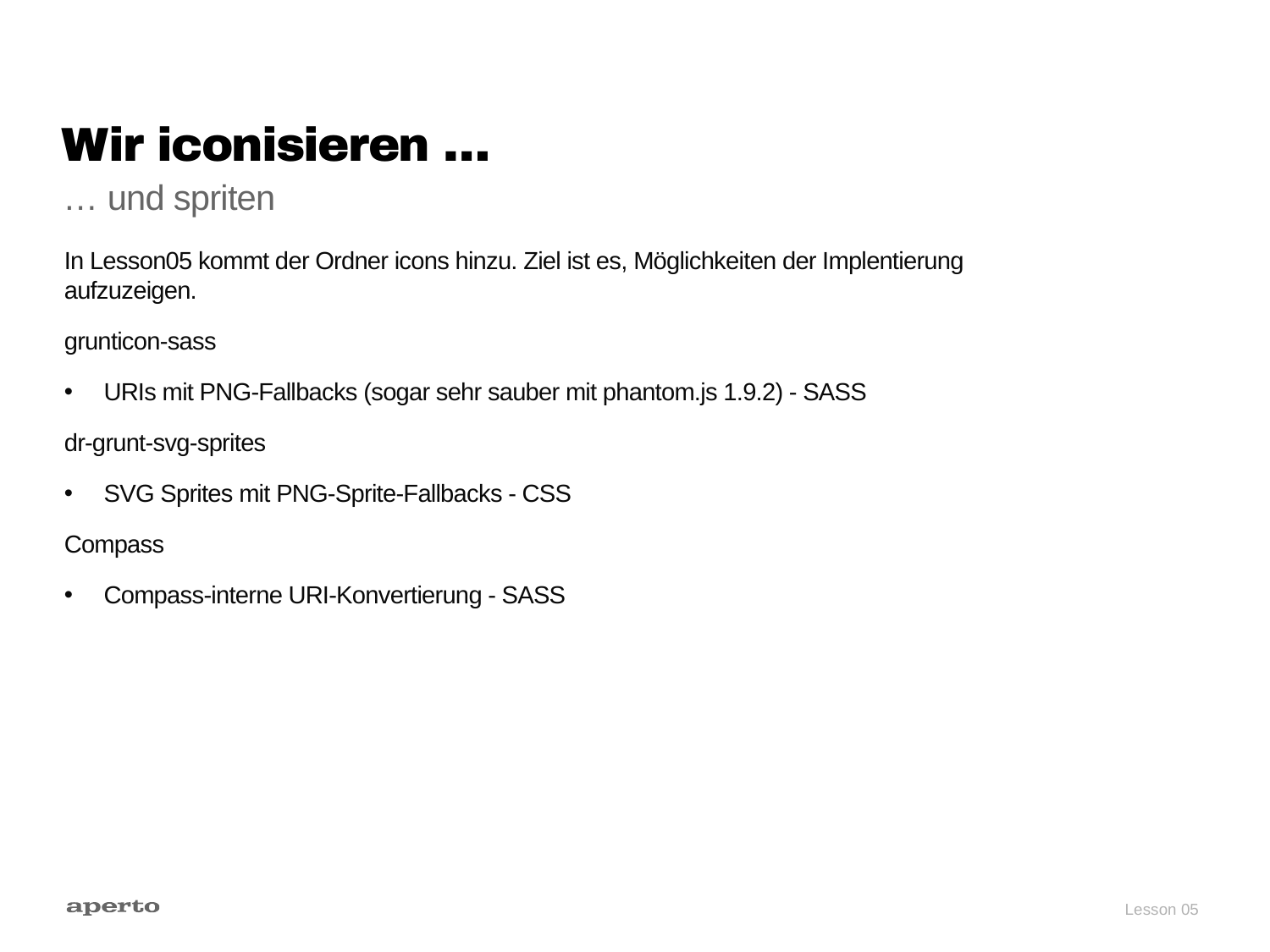

# Wir iconisieren …
… und spriten
In Lesson05 kommt der Ordner icons hinzu. Ziel ist es, Möglichkeiten der Implentierung aufzuzeigen.
grunticon-sass
URIs mit PNG-Fallbacks (sogar sehr sauber mit phantom.js 1.9.2) - SASS
dr-grunt-svg-sprites
SVG Sprites mit PNG-Sprite-Fallbacks - CSS
Compass
Compass-interne URI-Konvertierung - SASS

Lesson 05